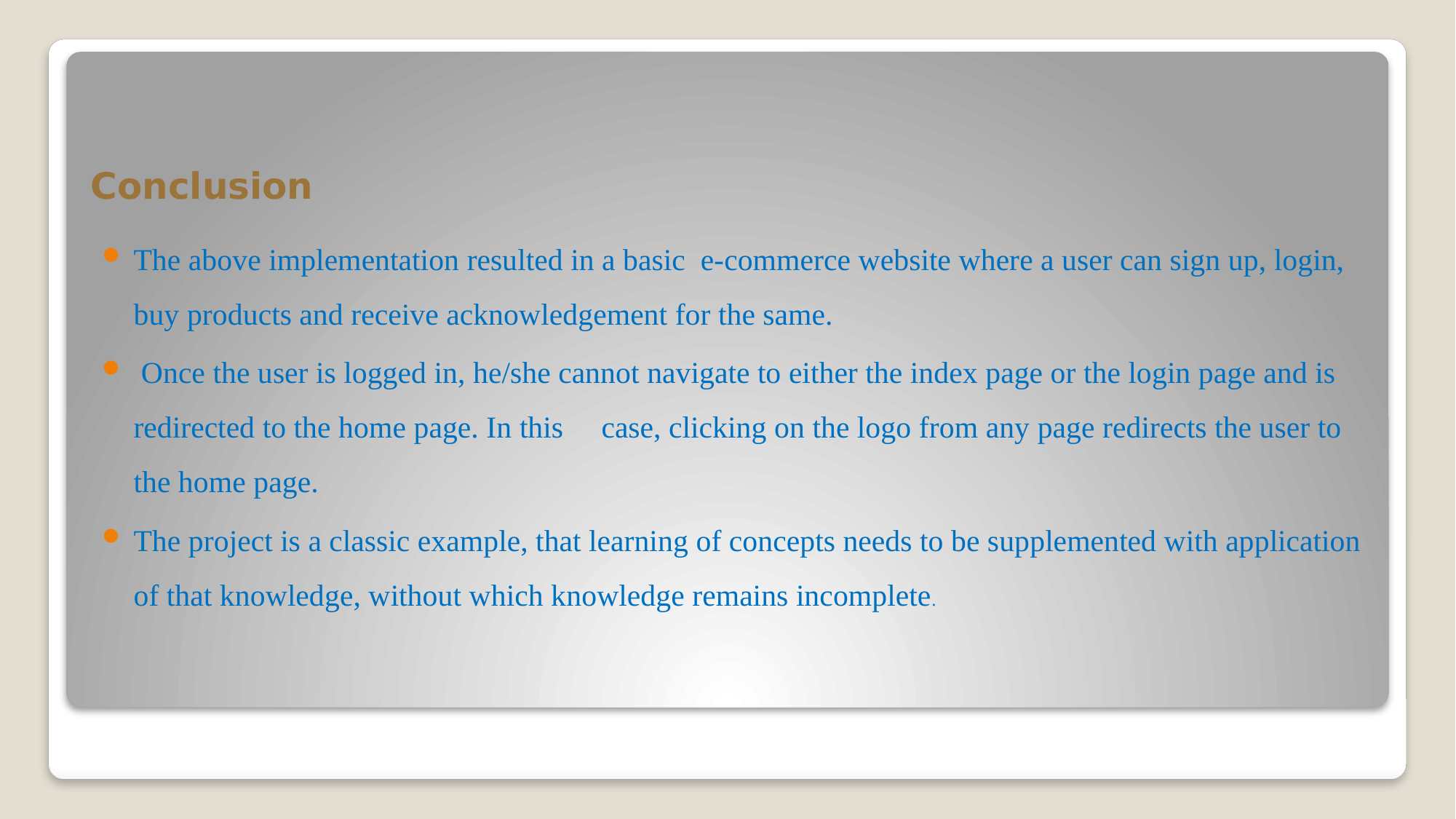

# Conclusion
The above implementation resulted in a basic  e-commerce website where a user can sign up, login, buy products and receive acknowledgement for the same.
 Once the user is logged in, he/she cannot navigate to either the index page or the login page and is redirected to the home page. In this     case, clicking on the logo from any page redirects the user to the home page.
The project is a classic example, that learning of concepts needs to be supplemented with application of that knowledge, without which knowledge remains incomplete.